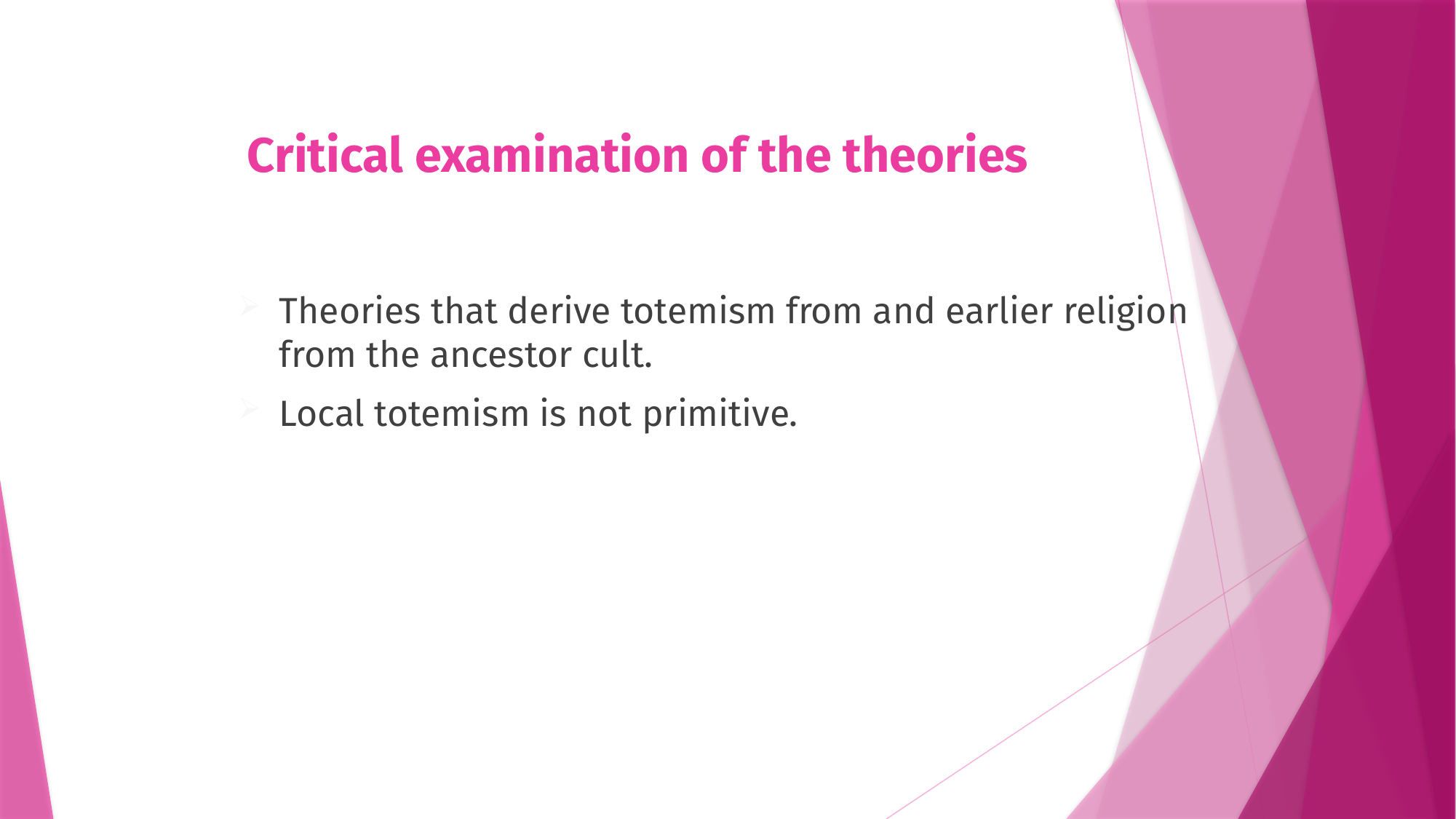

# Critical examination of the theories
Theories that derive totemism from and earlier religion from the ancestor cult.
Local totemism is not primitive.